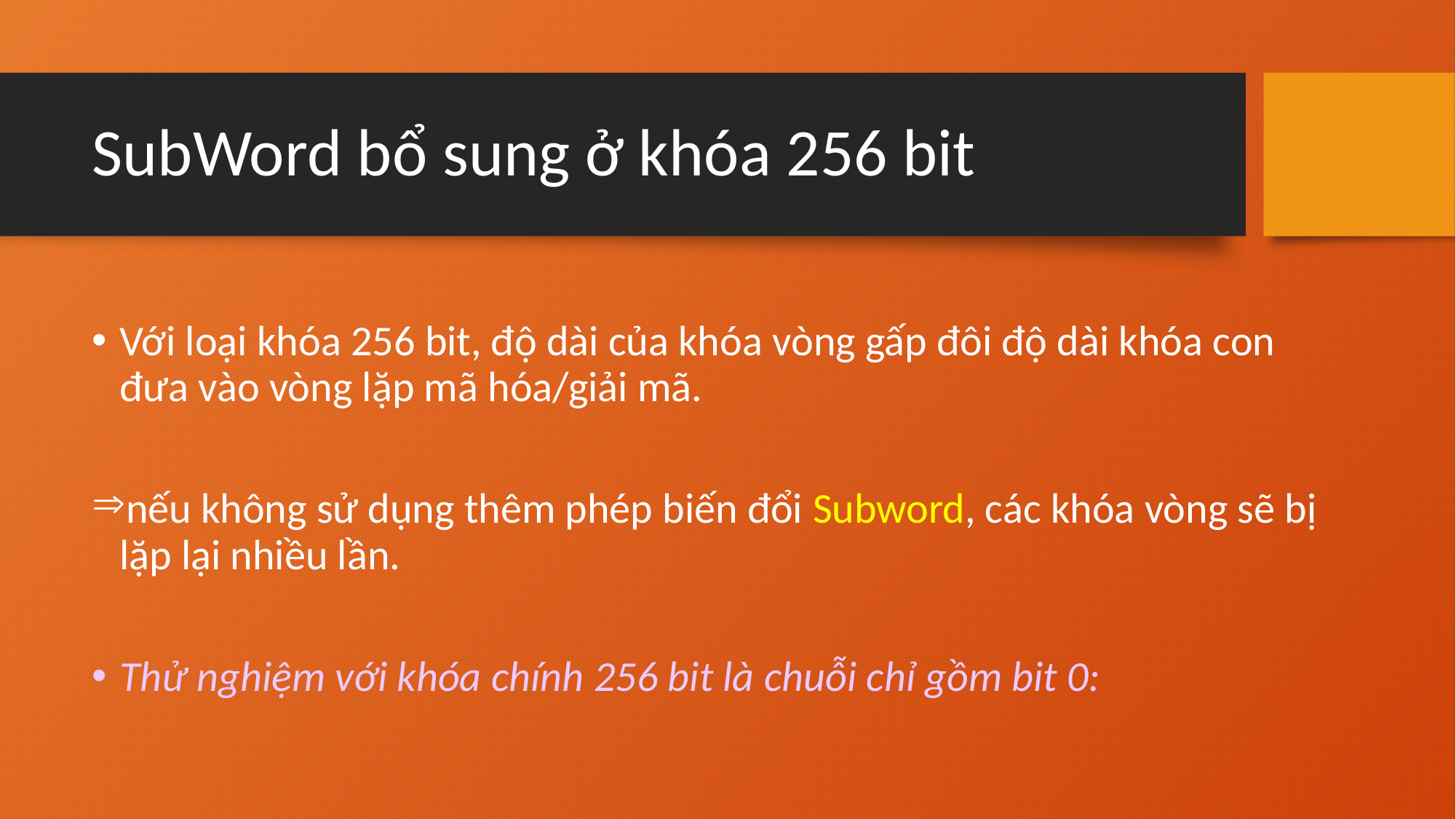

# SubWord bổ sung ở khóa 256 bit

Với loại khóa 256 bit, độ dài của khóa vòng gấp đôi độ dài khóa con đưa vào vòng lặp mã hóa/giải mã.

nếu không sử dụng thêm phép biến đổi Subword, các khóa vòng sẽ bị lặp lại nhiều lần.

Thử nghiệm với khóa chính 256 bit là chuỗi chỉ gồm bit 0: